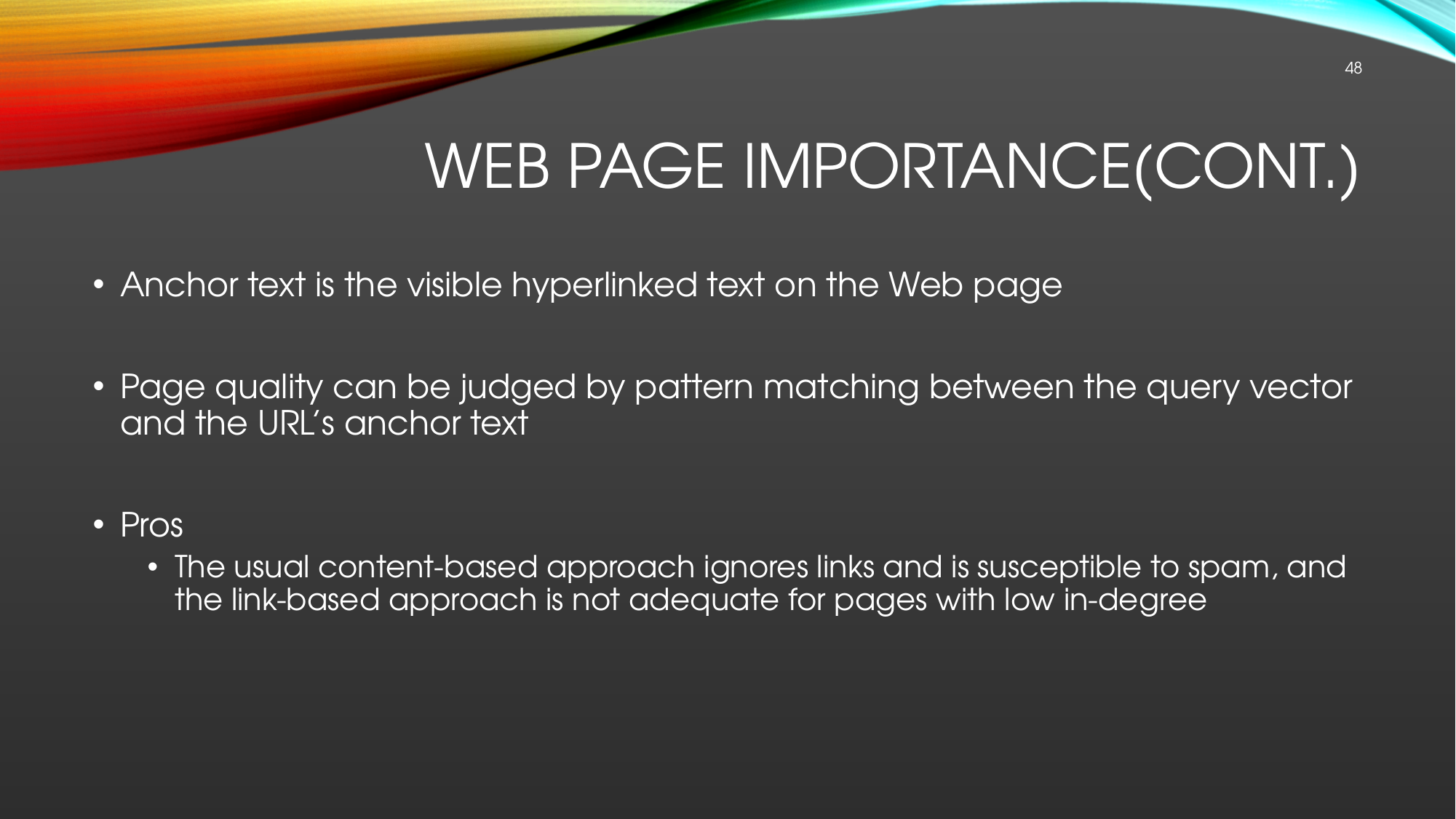

48
# Web Page Importance(Cont.)
Anchor text is the visible hyperlinked text on the Web page

Page quality can be judged by pattern matching between the query vector and the URL’s anchor text

Pros
The usual content-based approach ignores links and is susceptible to spam, and the link-based approach is not adequate for pages with low in-degree